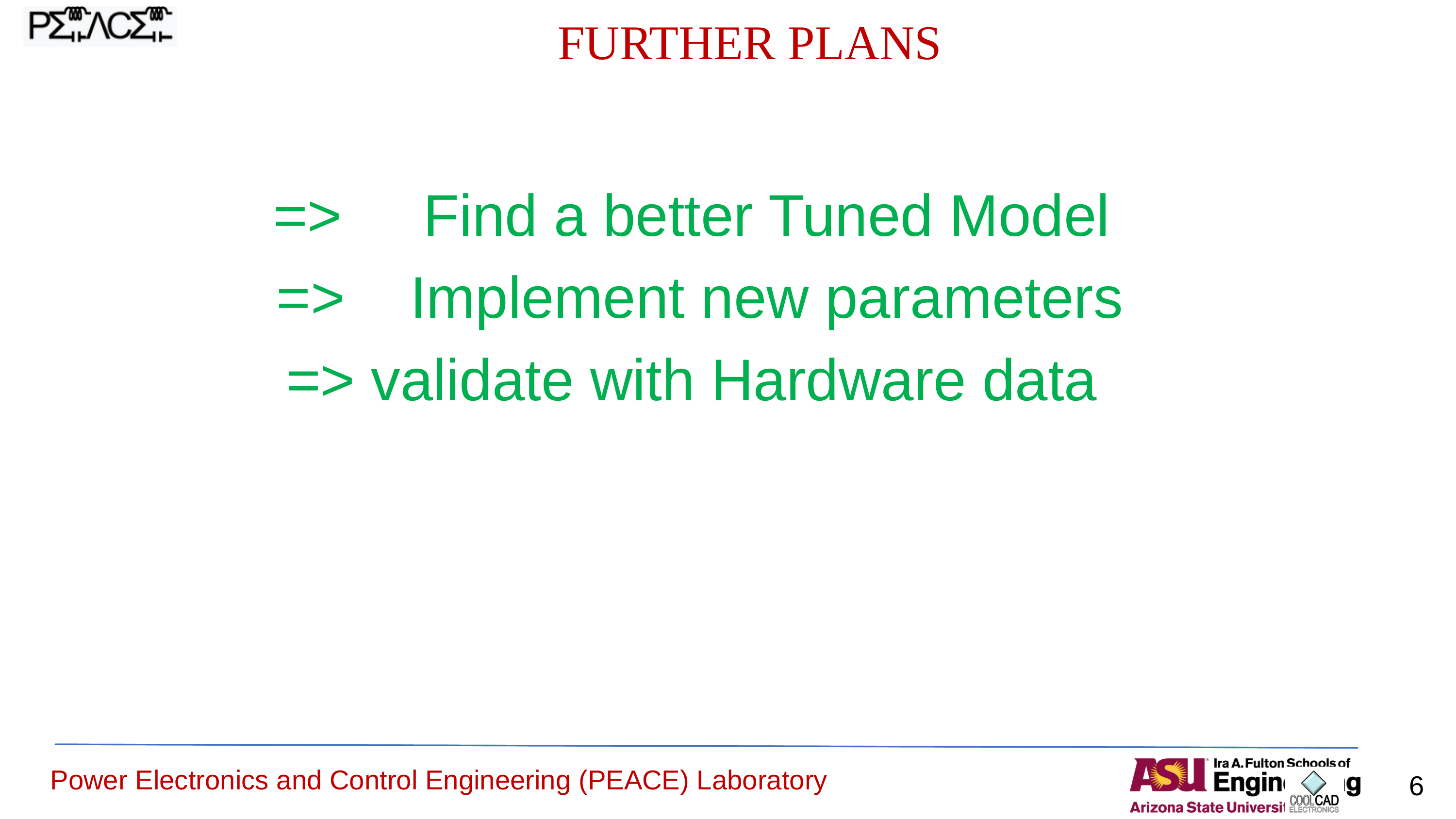

FURTHER PLANS
=>     Find a better Tuned Model
 =>    Implement new parameters
=> validate with Hardware data

Power Electronics and Control Engineering (PEACE) Laboratory

6